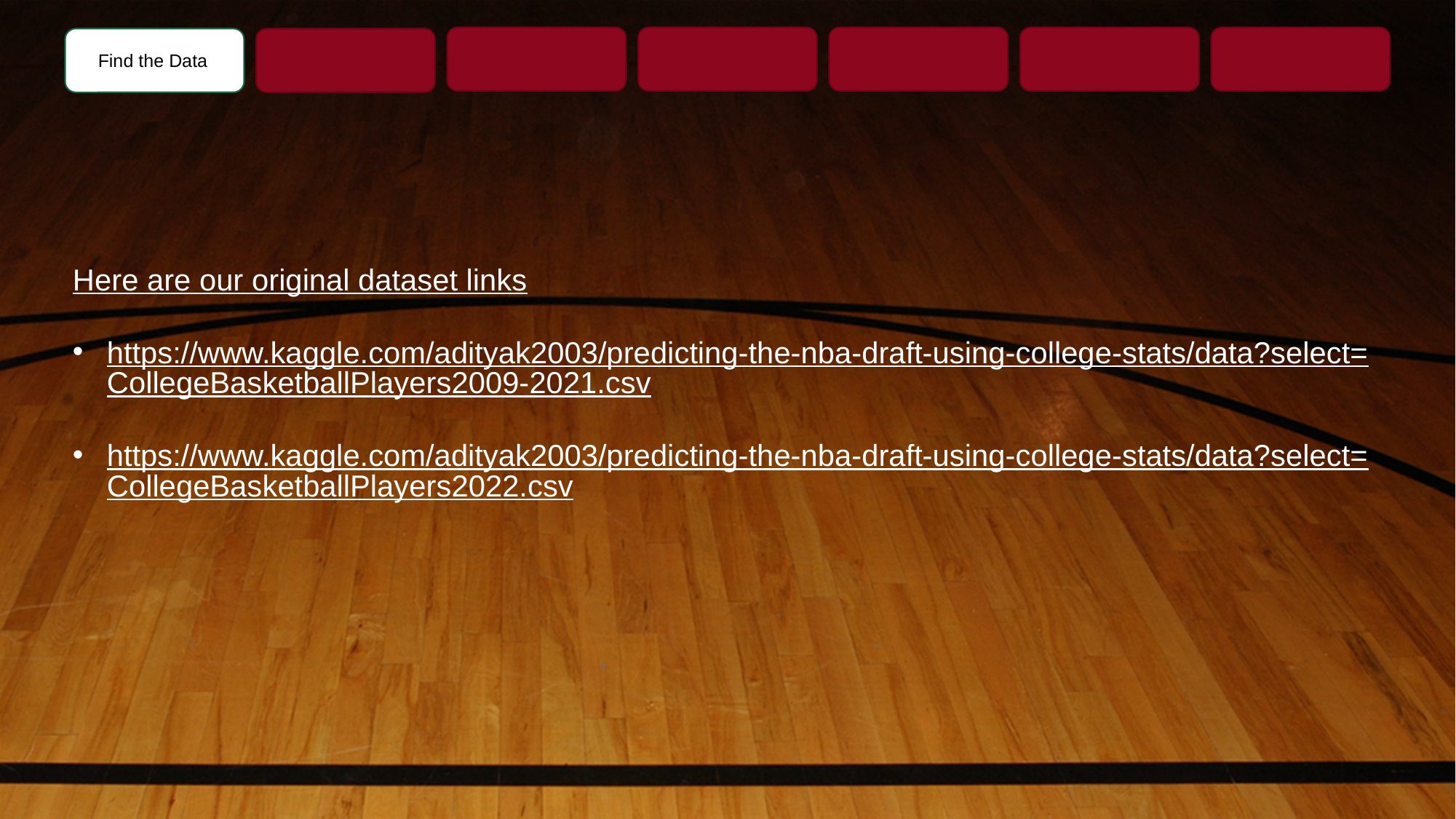

Find the Data
Here are our original dataset links

https://www.kaggle.com/adityak2003/predicting-the-nba-draft-using-college-stats/data?select=CollegeBasketballPlayers2009-2021.csv

https://www.kaggle.com/adityak2003/predicting-the-nba-draft-using-college-stats/data?select=CollegeBasketballPlayers2022.csv